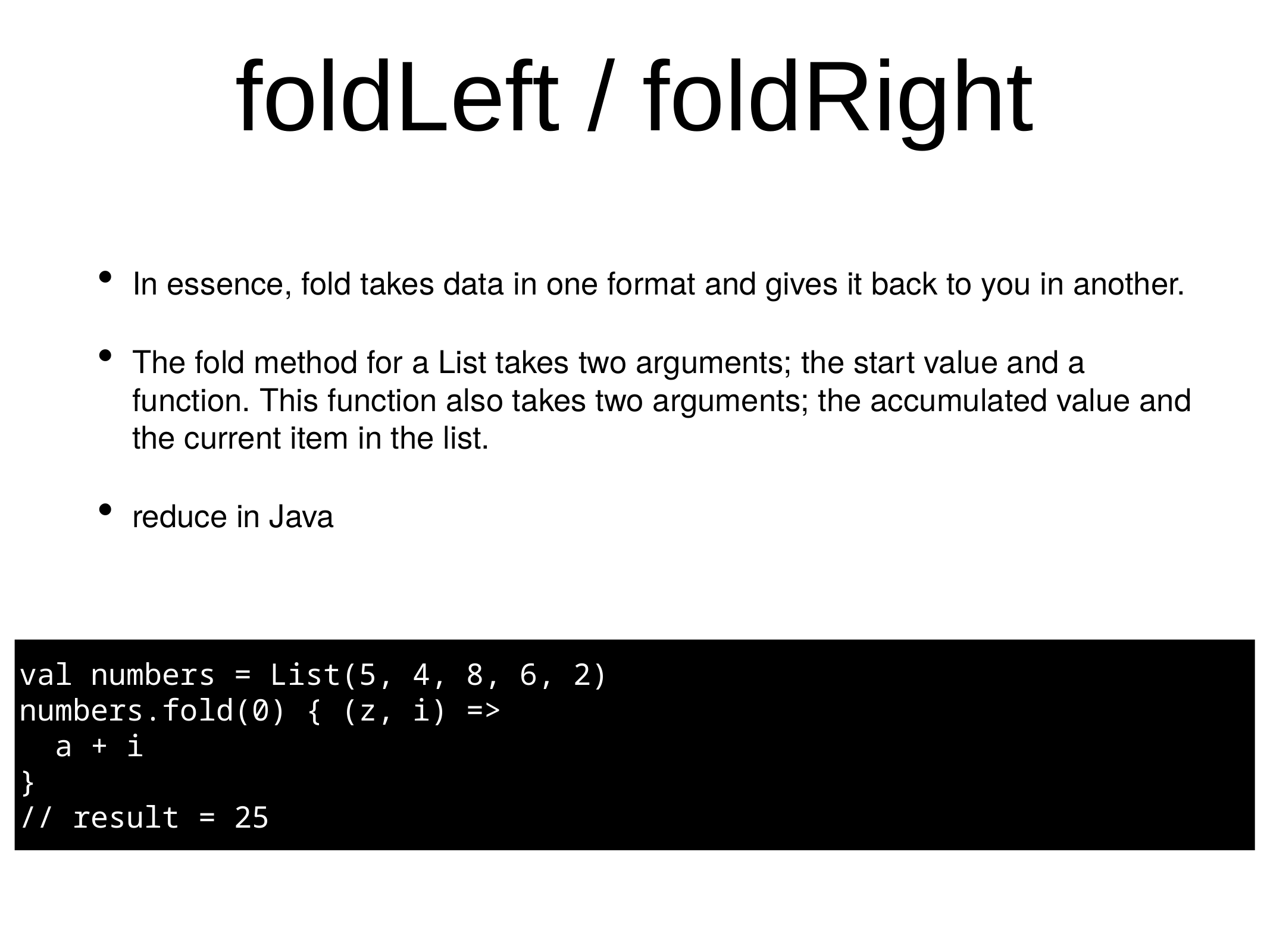

# foldLeft / foldRight
In essence, fold takes data in one format and gives it back to you in another.
The fold method for a List takes two arguments; the start value and a function. This function also takes two arguments; the accumulated value and the current item in the list.
reduce in Java
val numbers = List(5, 4, 8, 6, 2)
numbers.fold(0) { (z, i) =>
  a + i
}
// result = 25